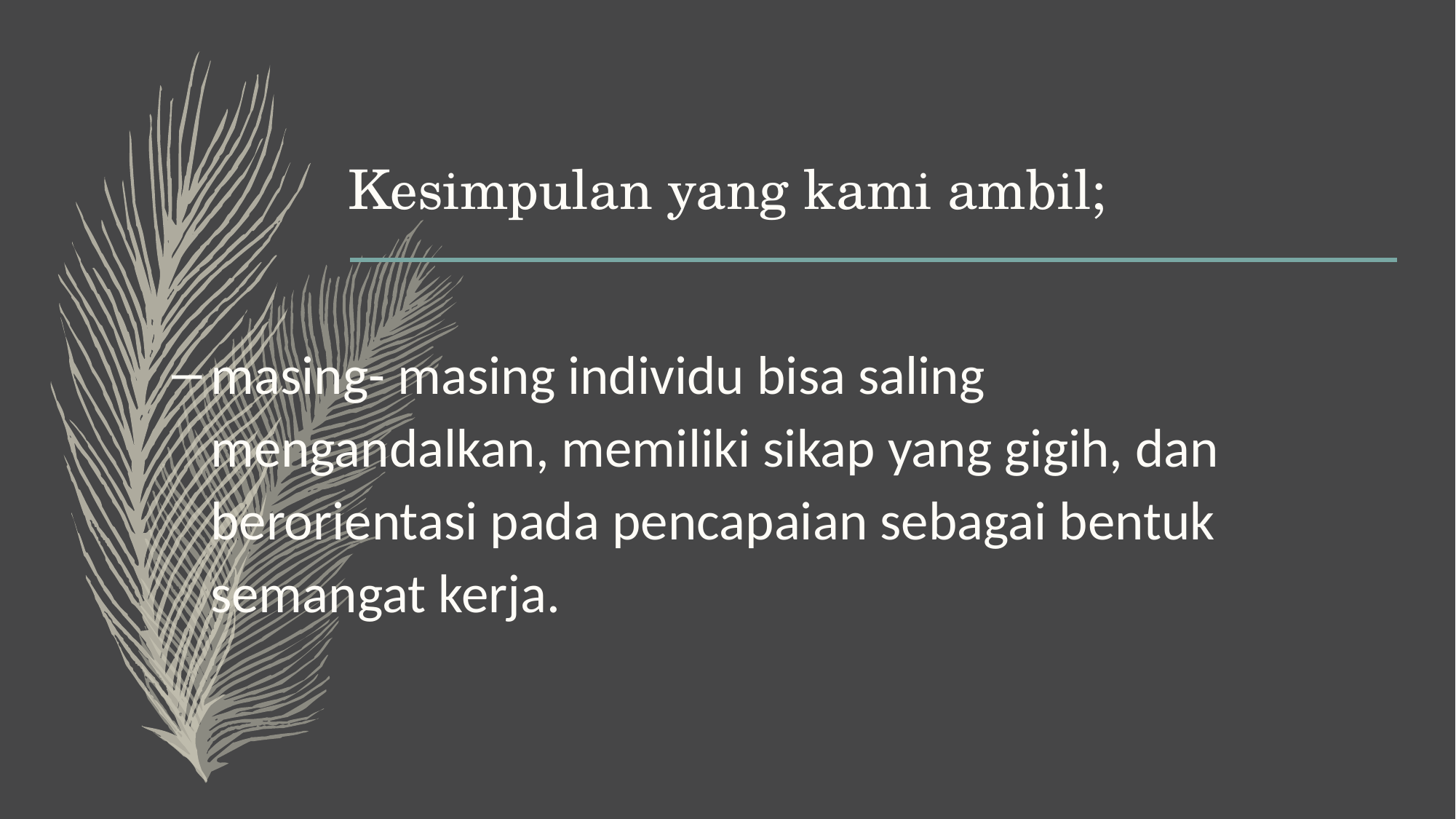

# Kesimpulan yang kami ambil;
masing- masing individu bisa saling mengandalkan, memiliki sikap yang gigih, dan berorientasi pada pencapaian sebagai bentuk semangat kerja.